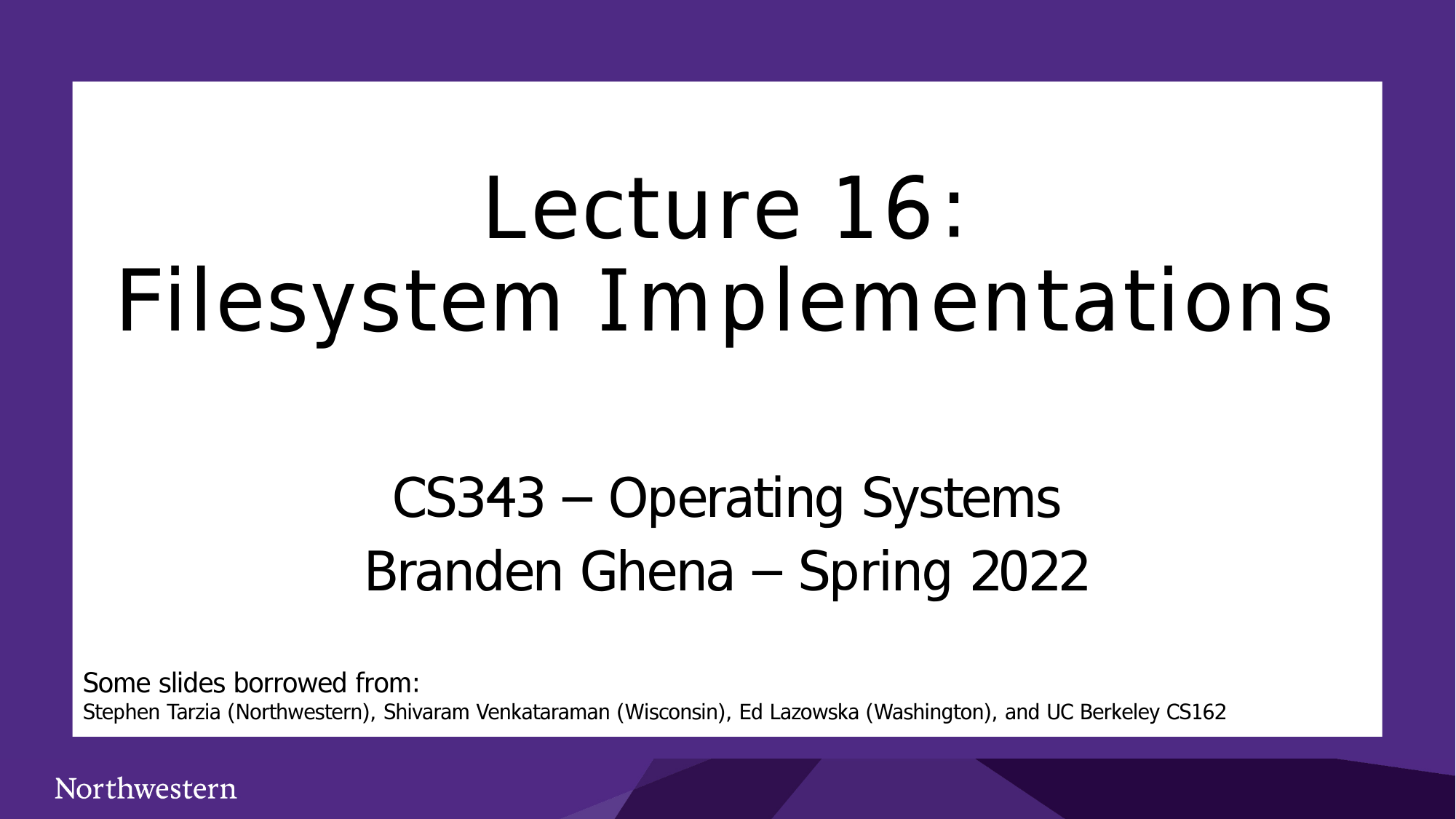

# Lecture 16: Filesystem Implementations
CS343 – Operating Systems
Branden Ghena – Spring 2022
Some slides borrowed from:
Stephen Tarzia (Northwestern), Shivaram Venkataraman (Wisconsin), Ed Lazowska (Washington), and UC Berkeley CS162